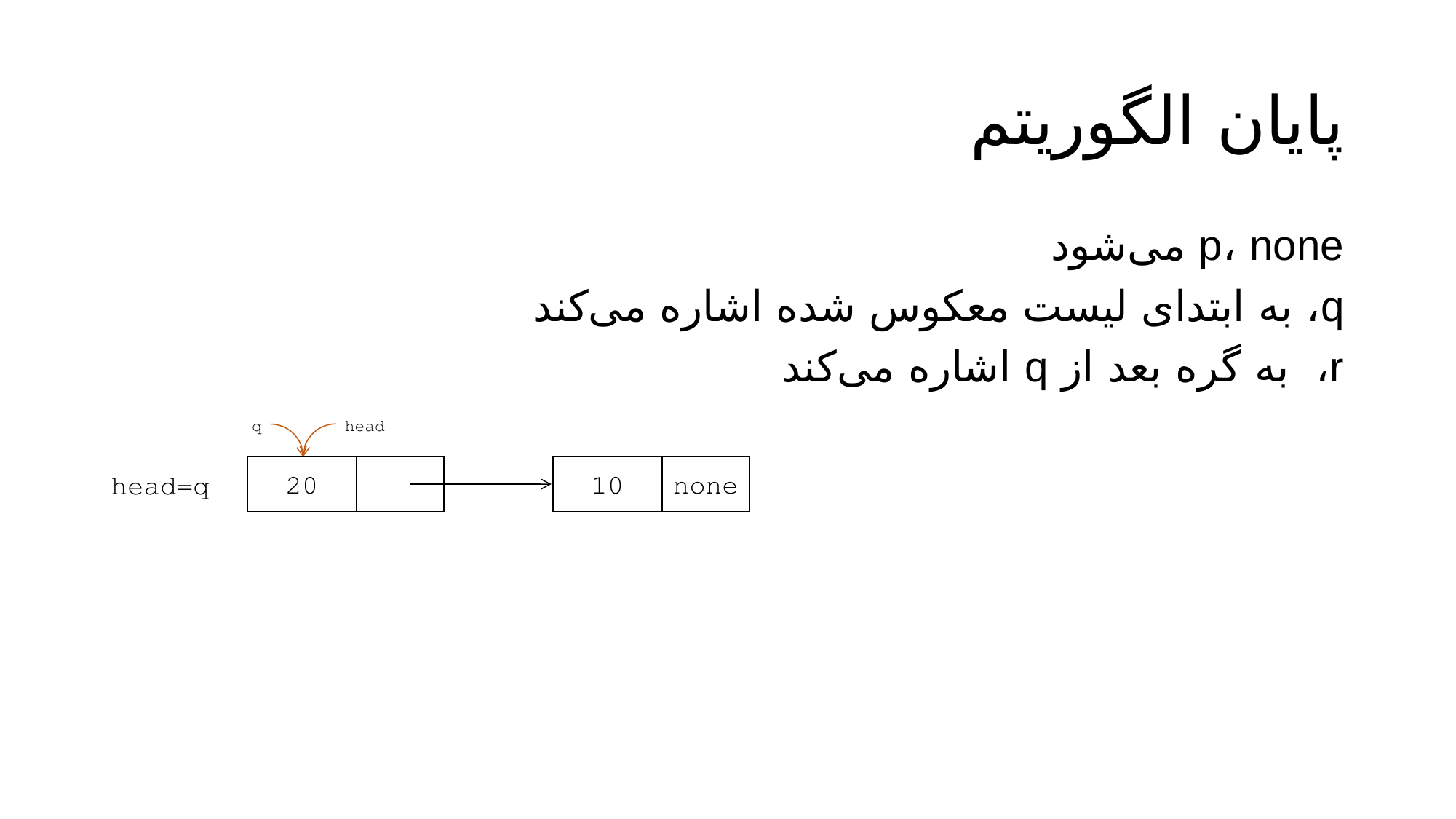

# پایان الگوریتم
p، none می‌شود
q، به ابتدای لیست معکوس شده اشاره می‌کند
r،  به گره بعد از q اشاره می‌کند
q
head

| 20 |  |  | 10 | none |
| --- | --- | --- | --- | --- |
head=q